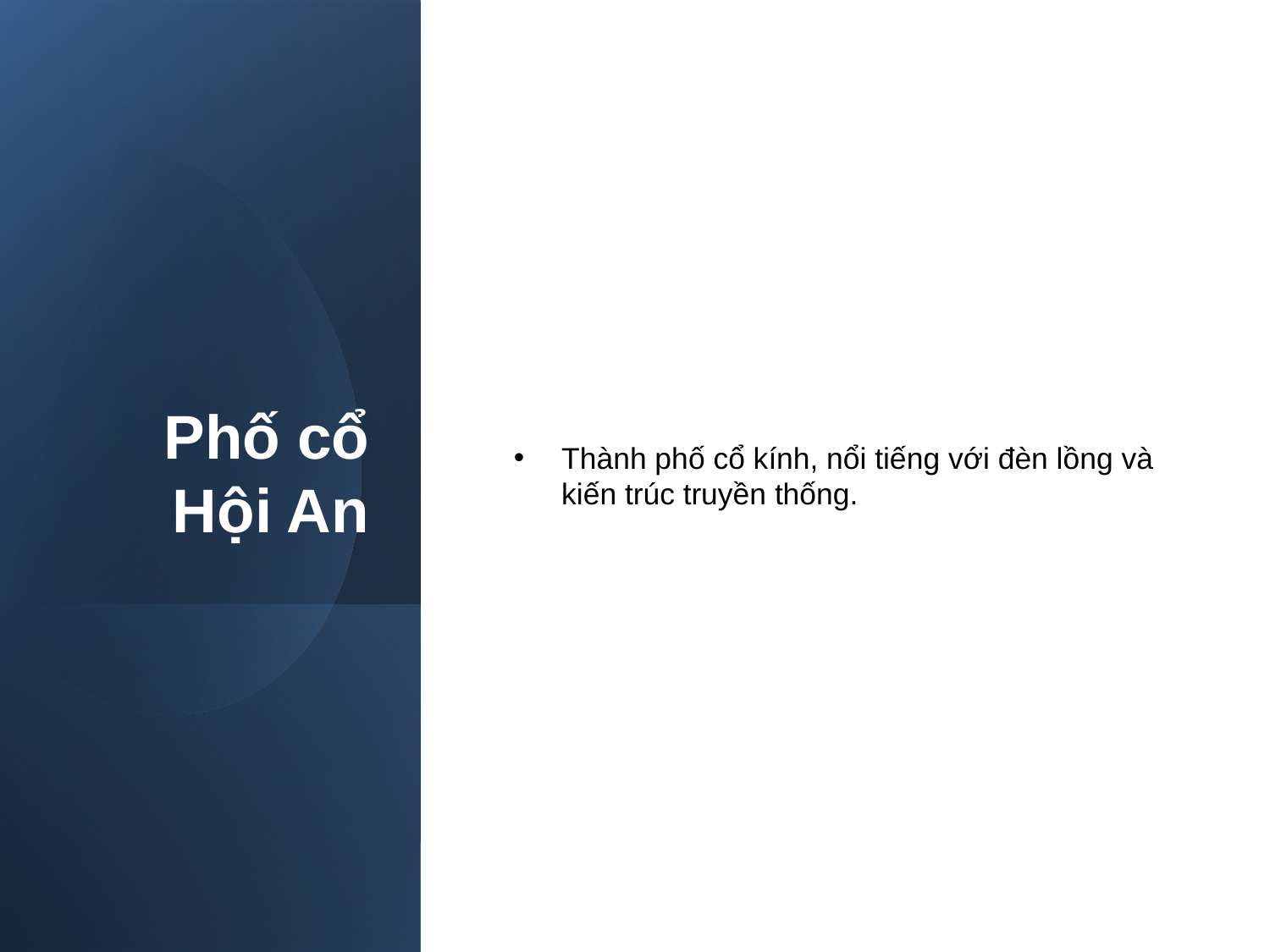

# Phố cổ Hội An
Thành phố cổ kính, nổi tiếng với đèn lồng và kiến trúc truyền thống.